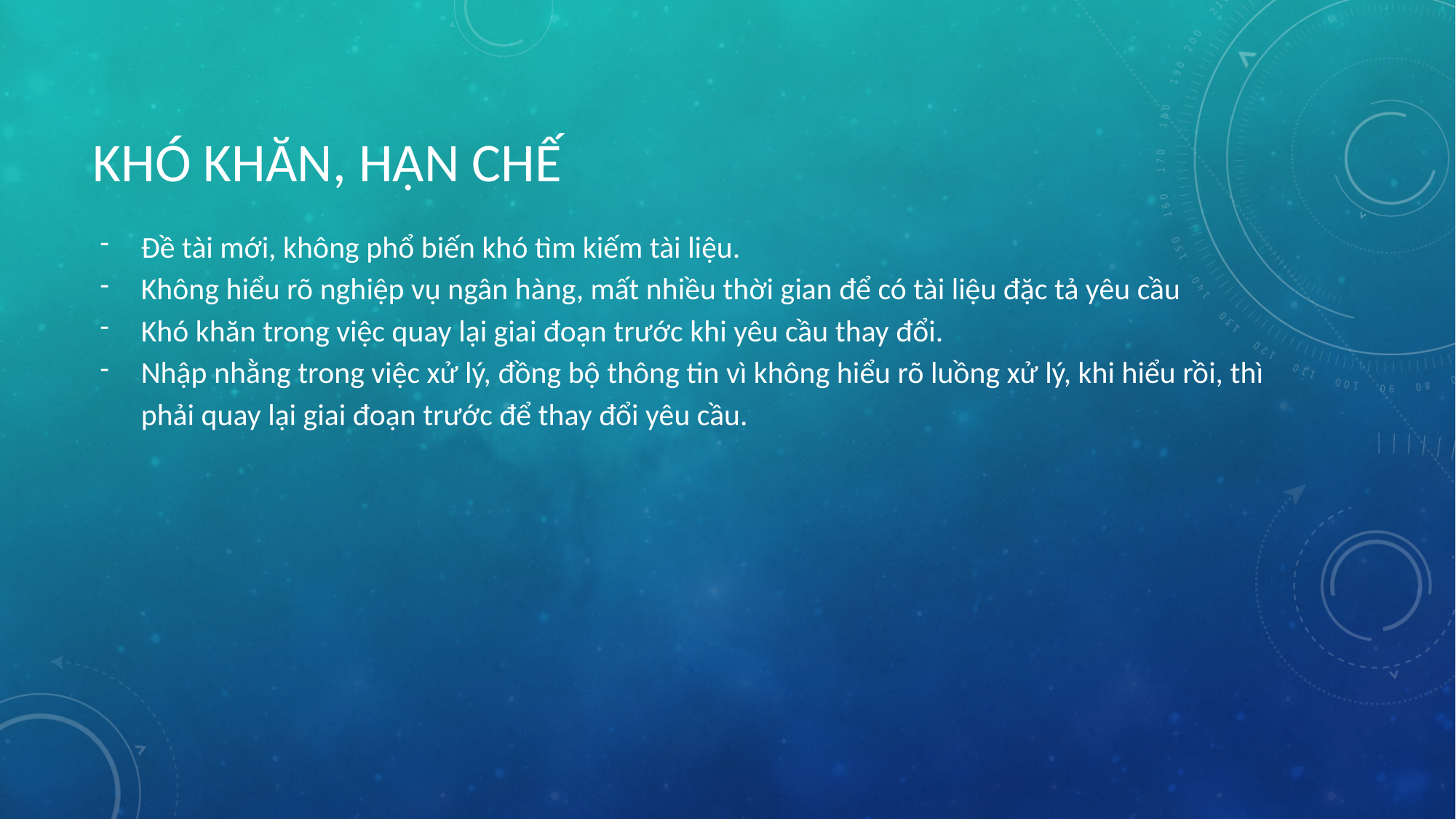

# Khó khăn, hạn chế
Đề tài mới, không phổ biến khó tìm kiếm tài liệu.
Không hiểu rõ nghiệp vụ ngân hàng, mất nhiều thời gian để có tài liệu đặc tả yêu cầu
Khó khăn trong việc quay lại giai đoạn trước khi yêu cầu thay đổi.
Nhập nhằng trong việc xử lý, đồng bộ thông tin vì không hiểu rõ luồng xử lý, khi hiểu rồi, thì phải quay lại giai đoạn trước để thay đổi yêu cầu.